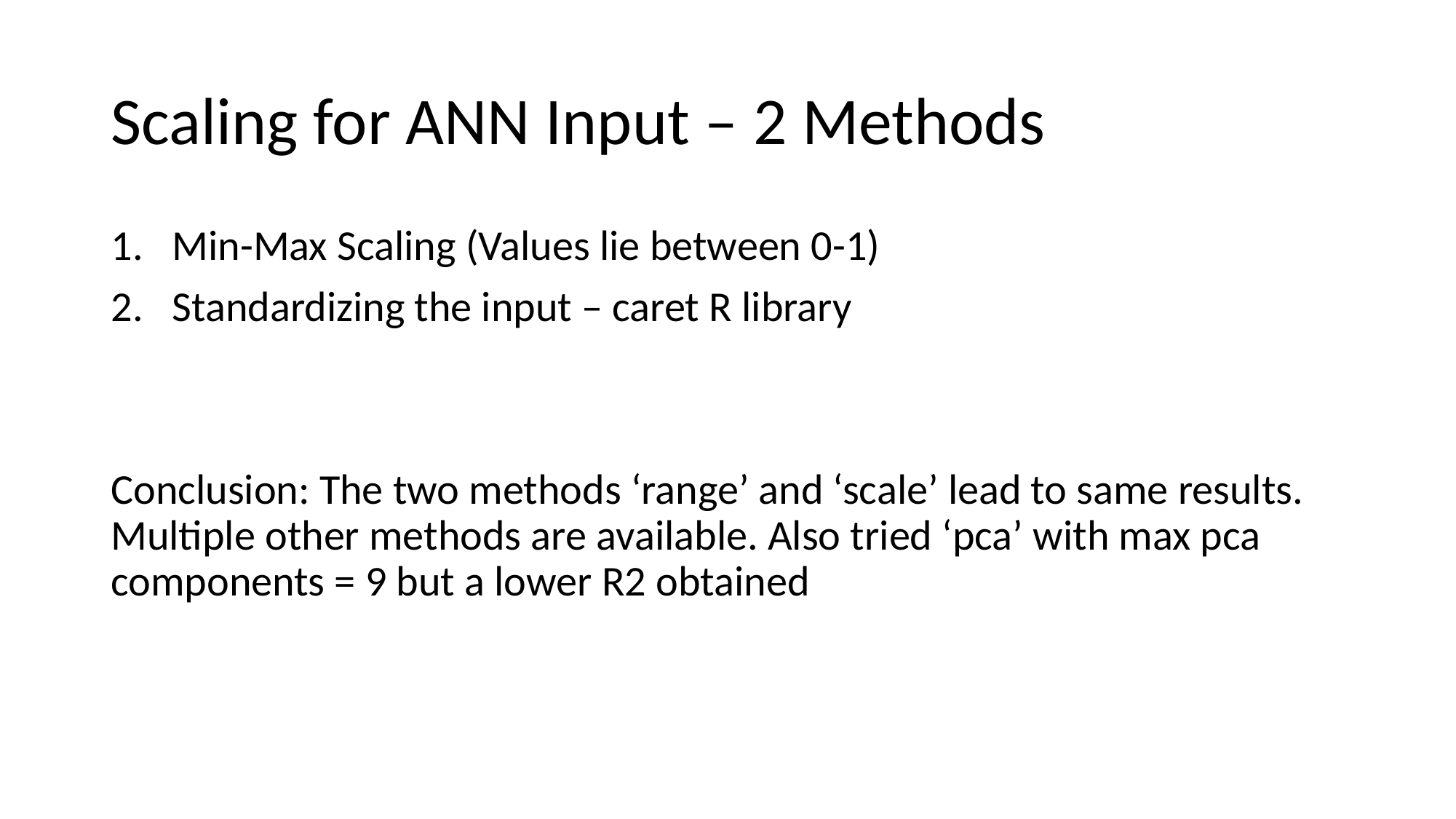

# Scaling for ANN Input – 2 Methods
Min-Max Scaling (Values lie between 0-1)
Standardizing the input – caret R library

Conclusion: The two methods ‘range’ and ‘scale’ lead to same results. Multiple other methods are available. Also tried ‘pca’ with max pca components = 9 but a lower R2 obtained